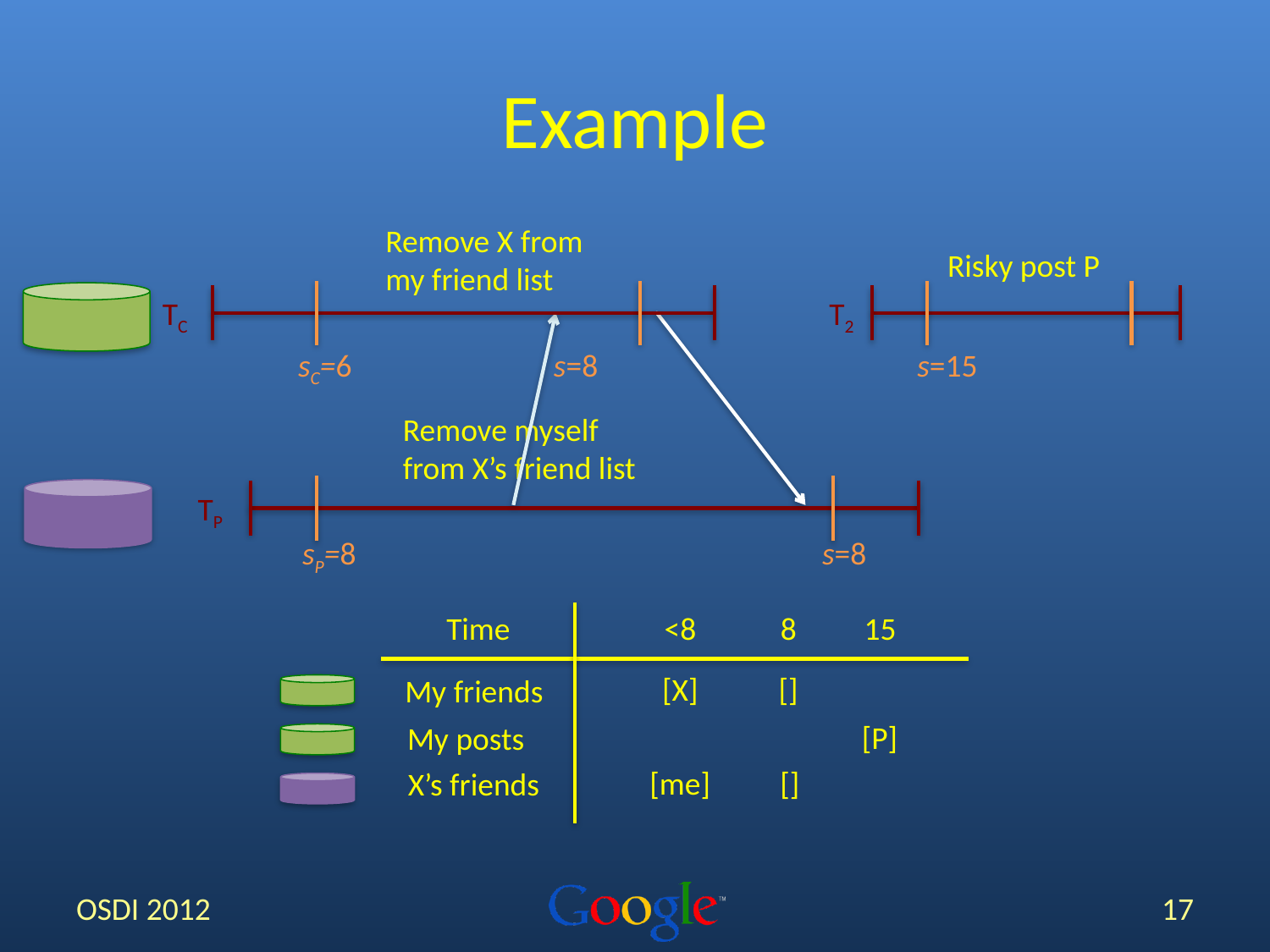

# Example
Remove X from my friend list
Risky post P

TC
T2
sC=6
s=8
s=15
Remove myself from X’s friend list

TP
sP=8
s=8
Time
<8
8
15
[X]
[]
My friends

[P]
My posts

[me]
[]
X’s friends

OSDI 2012
17